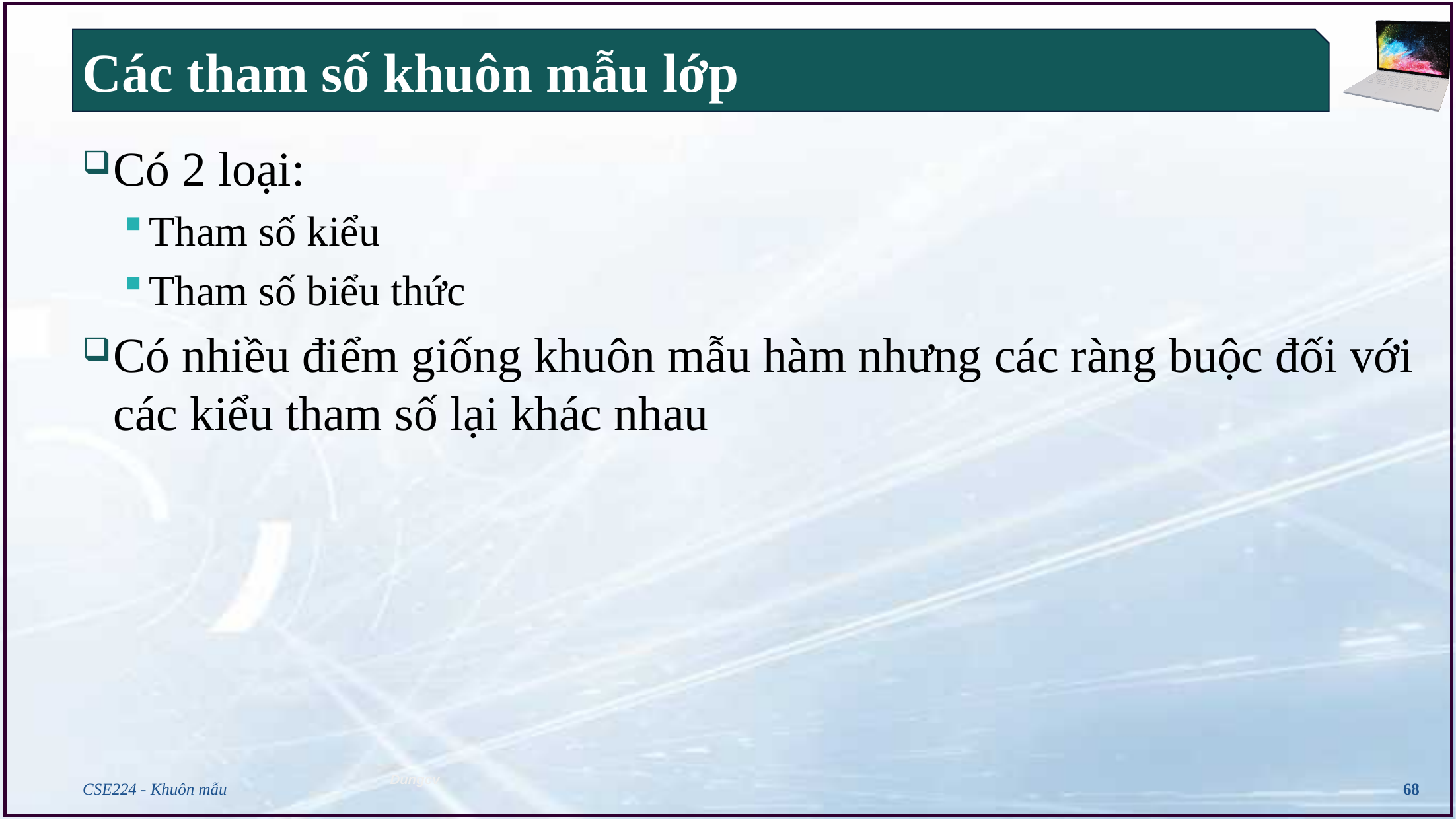

# Các tham số khuôn mẫu lớp
Có 2 loại:
Tham số kiểu
Tham số biểu thức
Có nhiều điểm giống khuôn mẫu hàm nhưng các ràng buộc đối với các kiểu tham số lại khác nhau

CSE224 - Khuôn mẫu
68